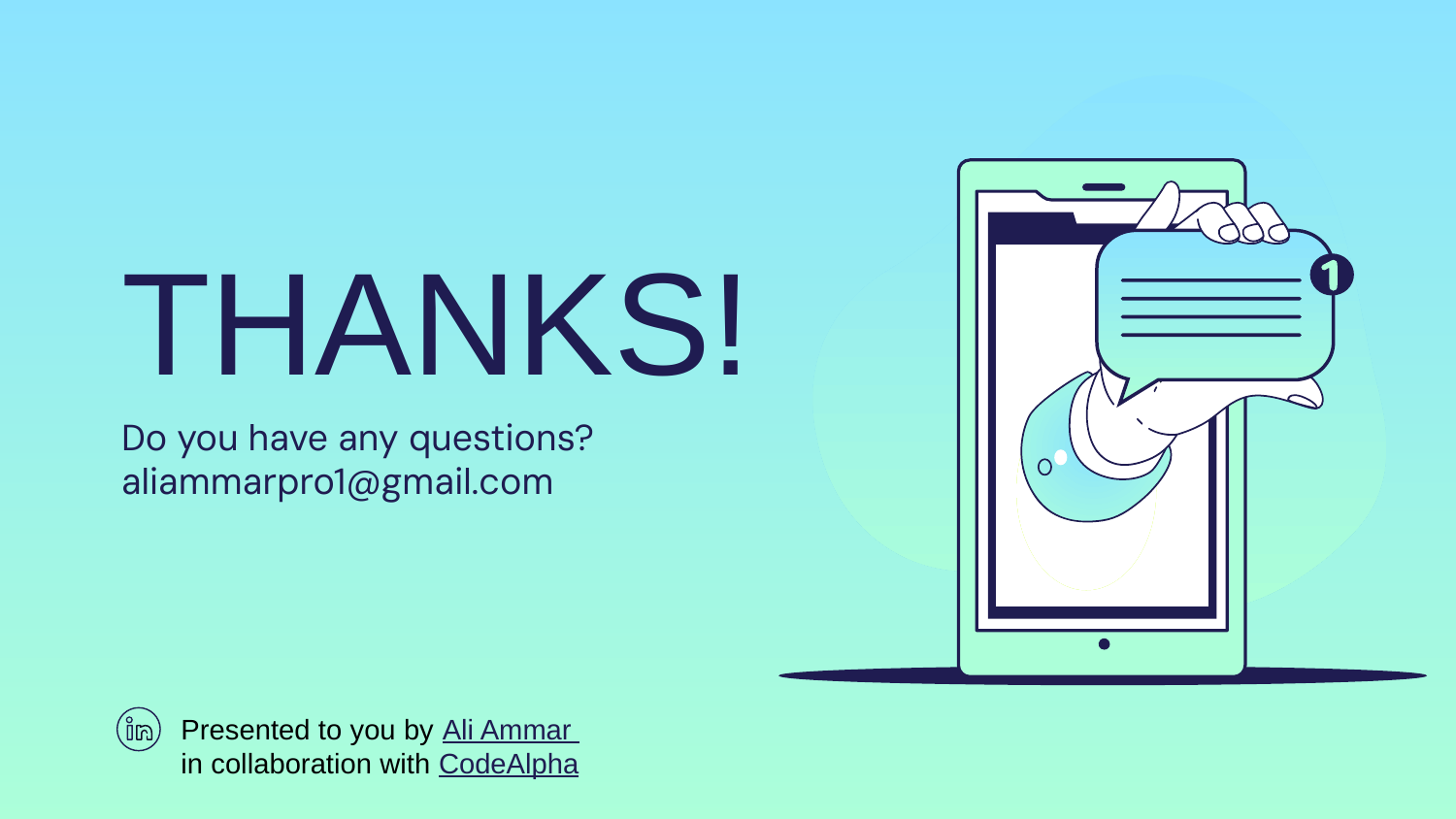

# THANKS!
Do you have any questions?
aliammarpro1@gmail.com

Presented to you by Ali Ammar in collaboration with CodeAlpha